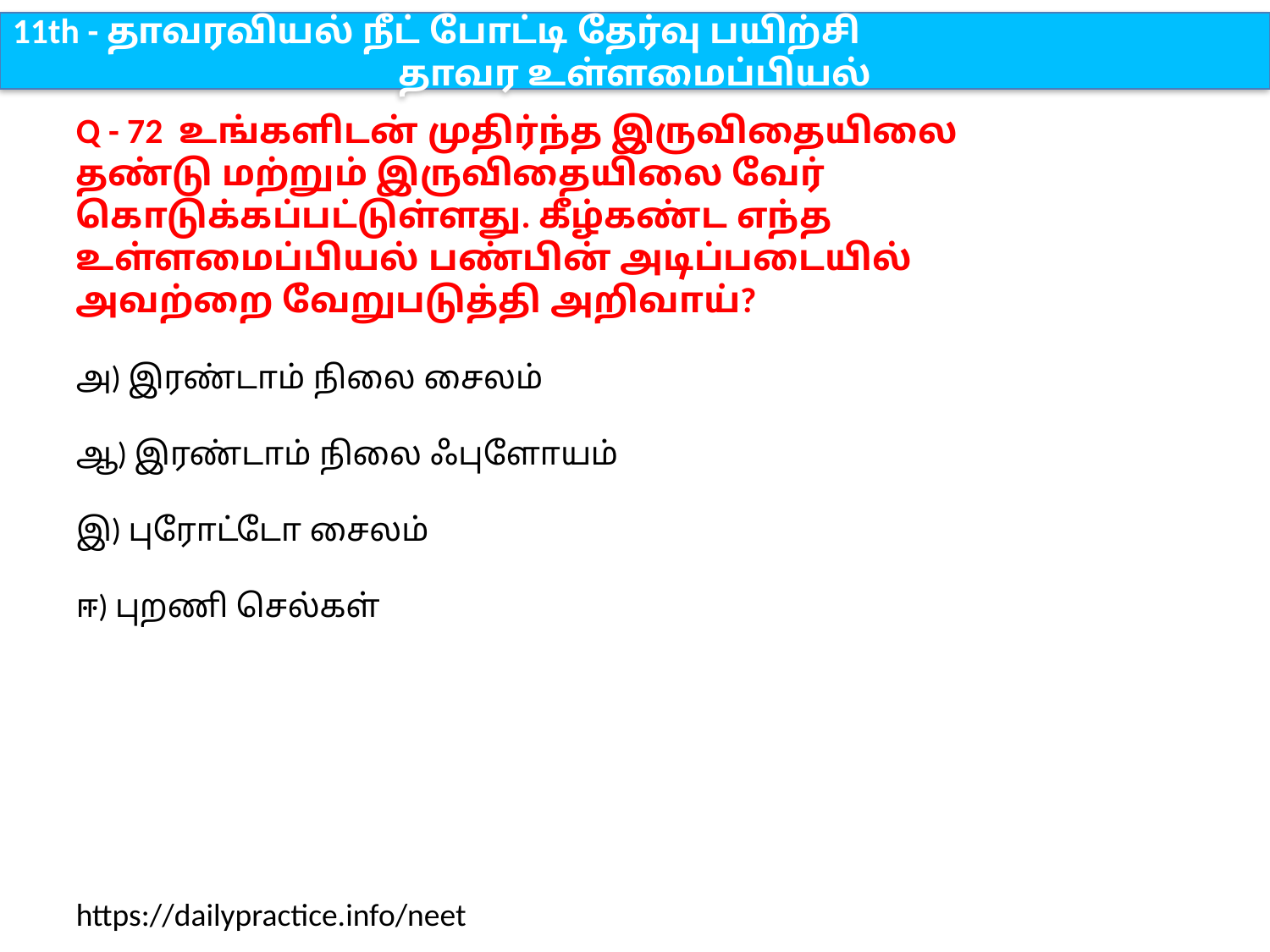

11th - தாவரவியல் நீட் போட்டி தேர்வு பயிற்சி
தாவர உள்ளமைப்பியல்

Q - 72  உங்களிடன் முதிர்ந்த இருவிதையிலை தண்டு மற்றும் இருவிதையிலை வேர் கொடுக்கப்பட்டுள்ளது. கீழ்கண்ட எந்த உள்ளமைப்பியல் பண்பின் அடிப்படையில் அவற்றை வேறுபடுத்தி அறிவாய்?

அ) இரண்டாம் நிலை சைலம்

ஆ) இரண்டாம் நிலை ஃபுளோயம்

இ) புரோட்டோ சைலம்

ஈ) புறணி செல்கள்
https://dailypractice.info/neet